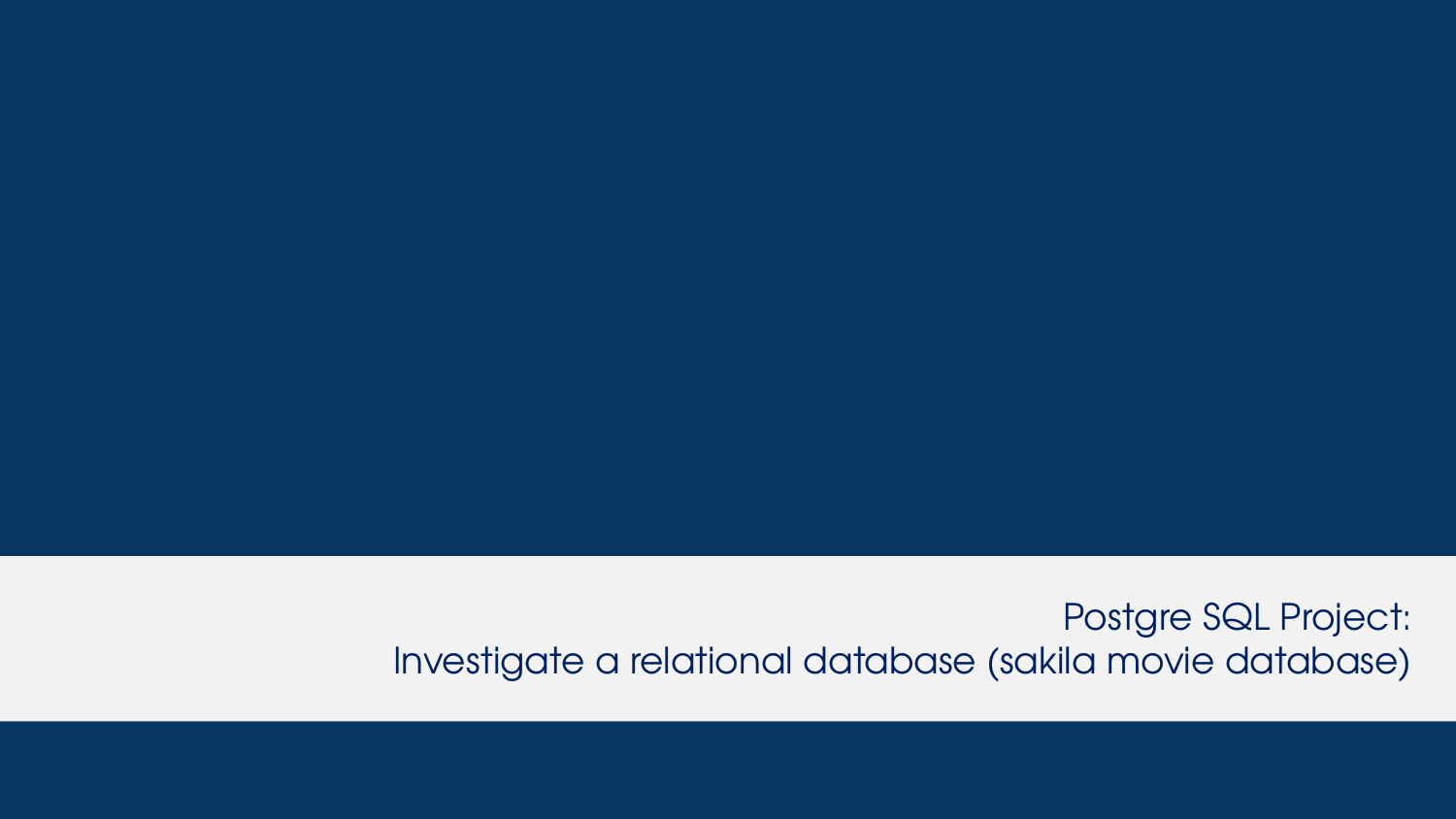

Postgre SQL Project:
Investigate a relational database (sakila movie database)